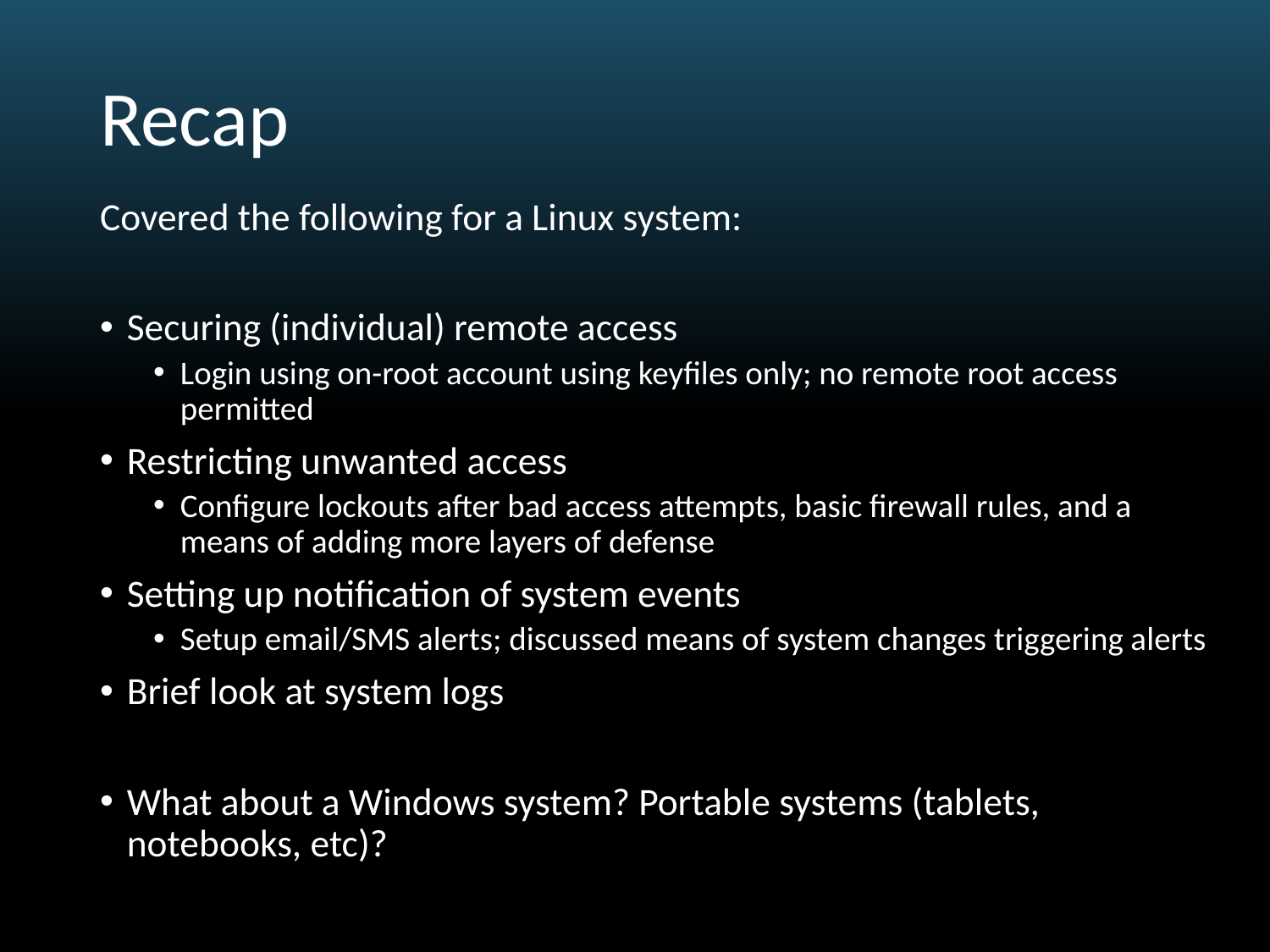

# Recap
Covered the following for a Linux system:

Securing (individual) remote access
Login using on-root account using keyfiles only; no remote root access permitted
Restricting unwanted access
Configure lockouts after bad access attempts, basic firewall rules, and a means of adding more layers of defense
Setting up notification of system events
Setup email/SMS alerts; discussed means of system changes triggering alerts
Brief look at system logs

What about a Windows system? Portable systems (tablets, notebooks, etc)?